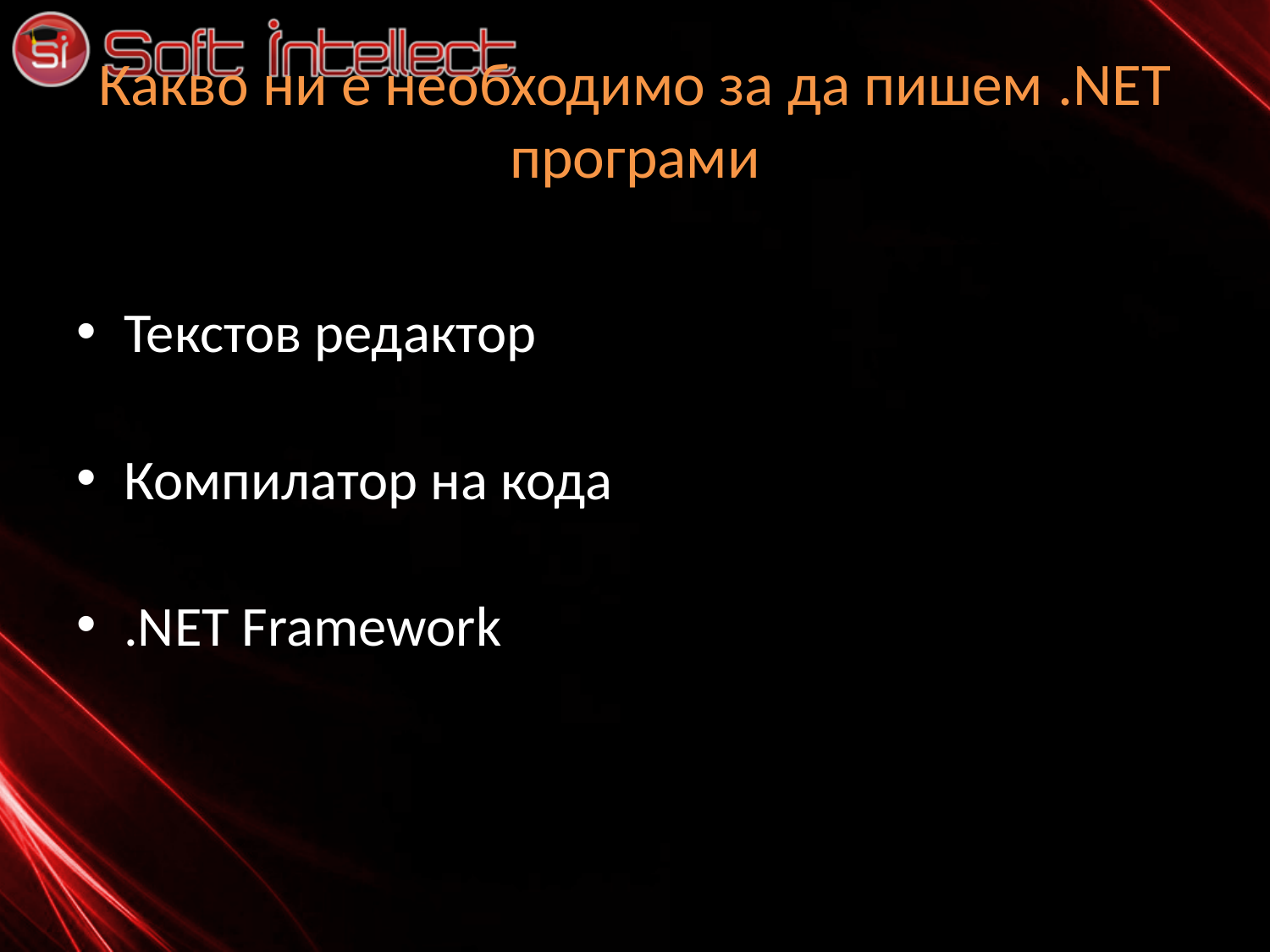

# Какво ни е необходимо за да пишем .NET програми
Текстов редактор
Компилатор на кода
.NET Framework